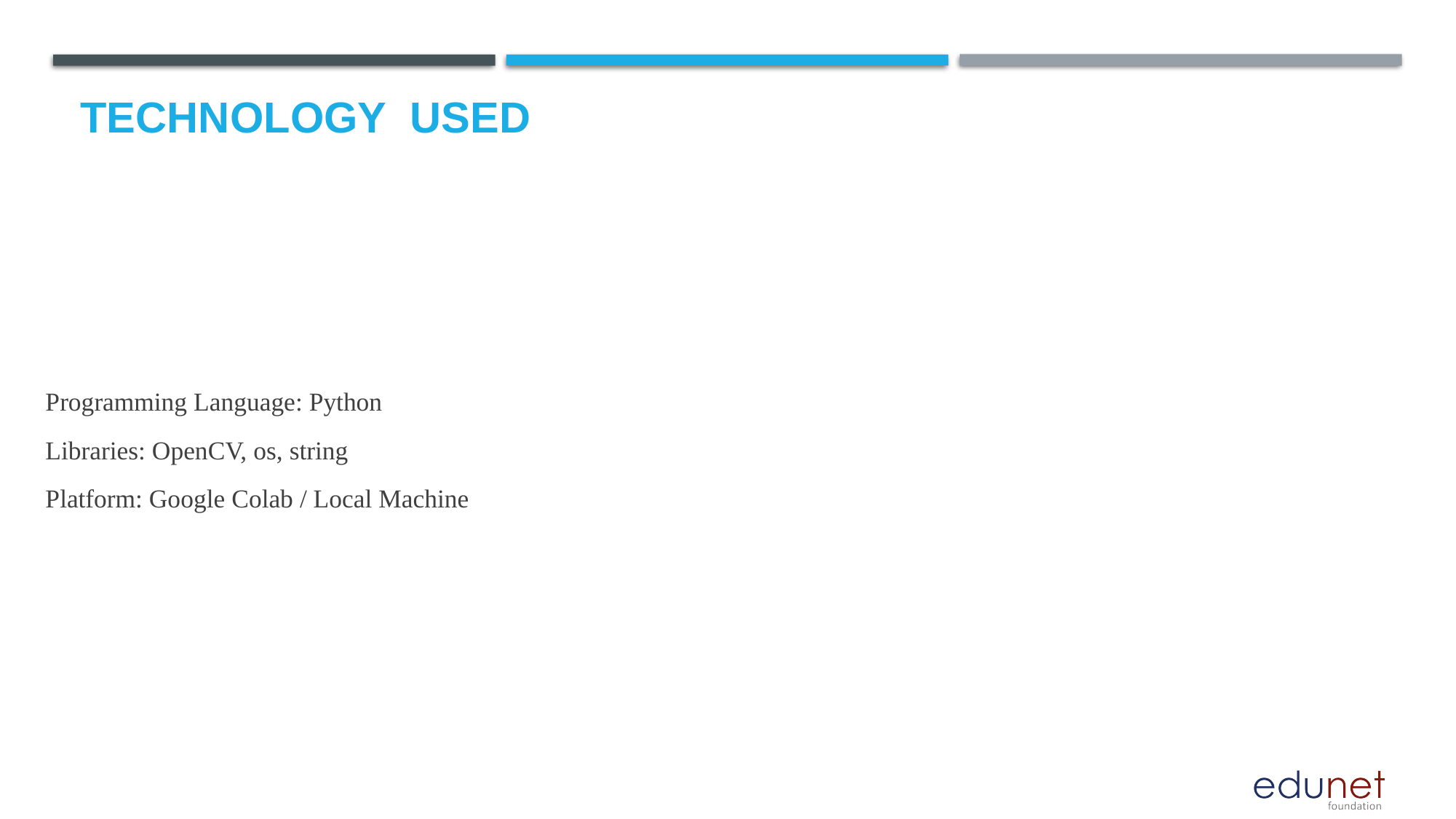

# Technology  used
Programming Language: Python
Libraries: OpenCV, os, string
Platform: Google Colab / Local Machine